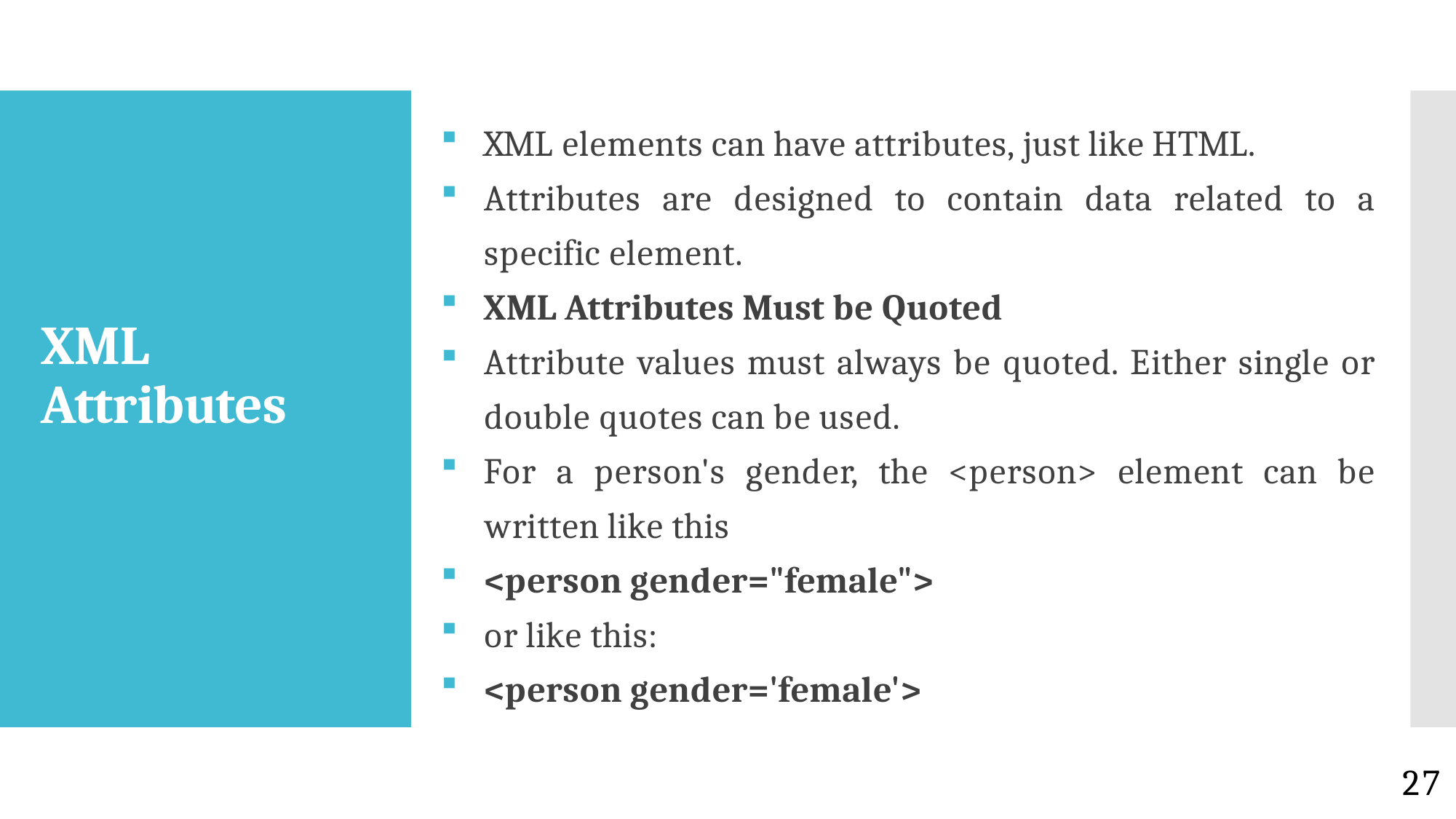

XML elements can have attributes, just like HTML.
Attributes are designed to contain data related to a specific element.
XML Attributes Must be Quoted
Attribute values must always be quoted. Either single or double quotes can be used.
For a person's gender, the <person> element can be written like this
<person gender="female">
or like this:
<person gender='female'>

# XML Attributes
27